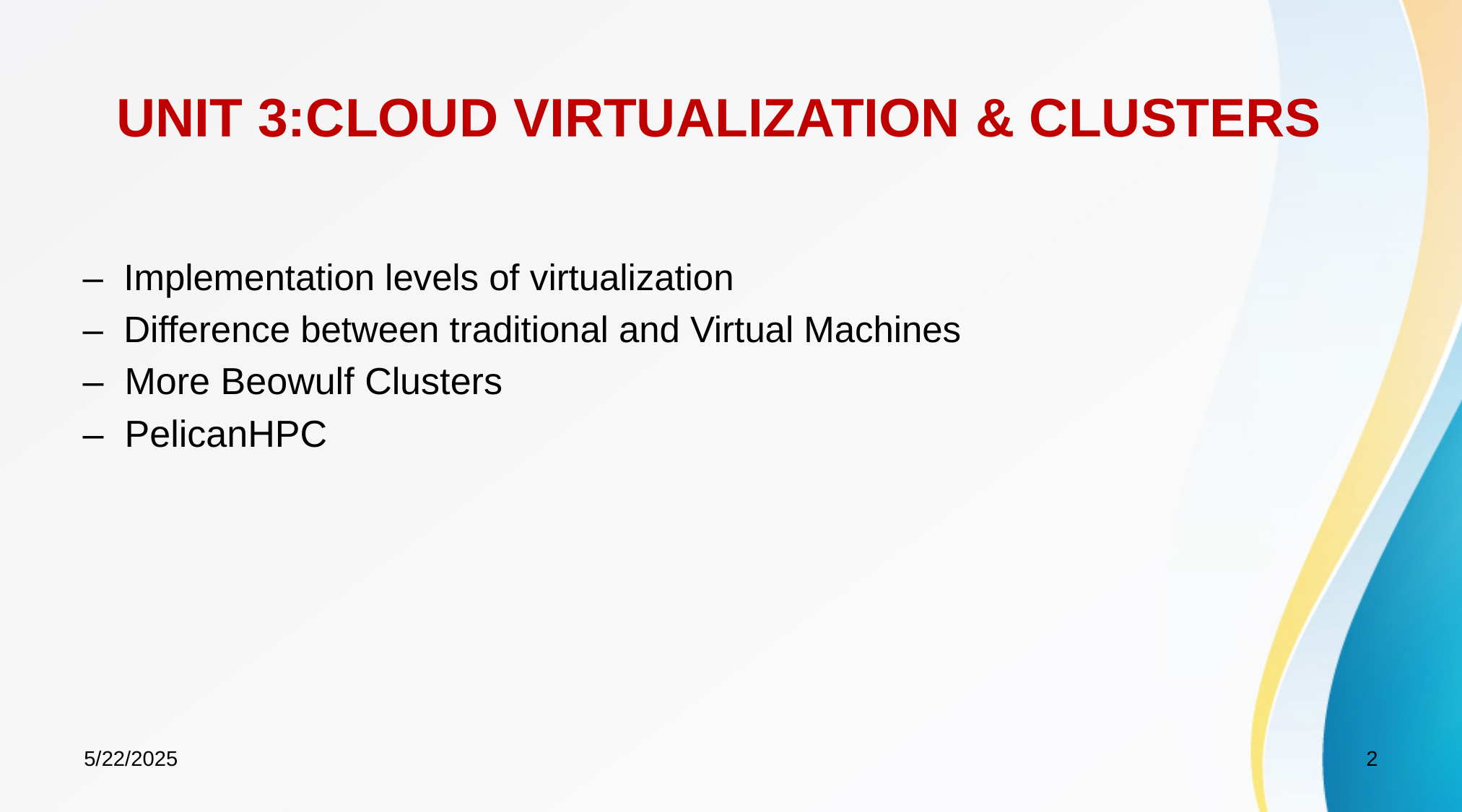

# UNIT 3:CLOUD VIRTUALIZATION & CLUSTERS

–  Implementation levels of virtualization
–  Difference between traditional and Virtual Machines
–  More Beowulf Clusters
–  PelicanHPC

5/22/2025
2